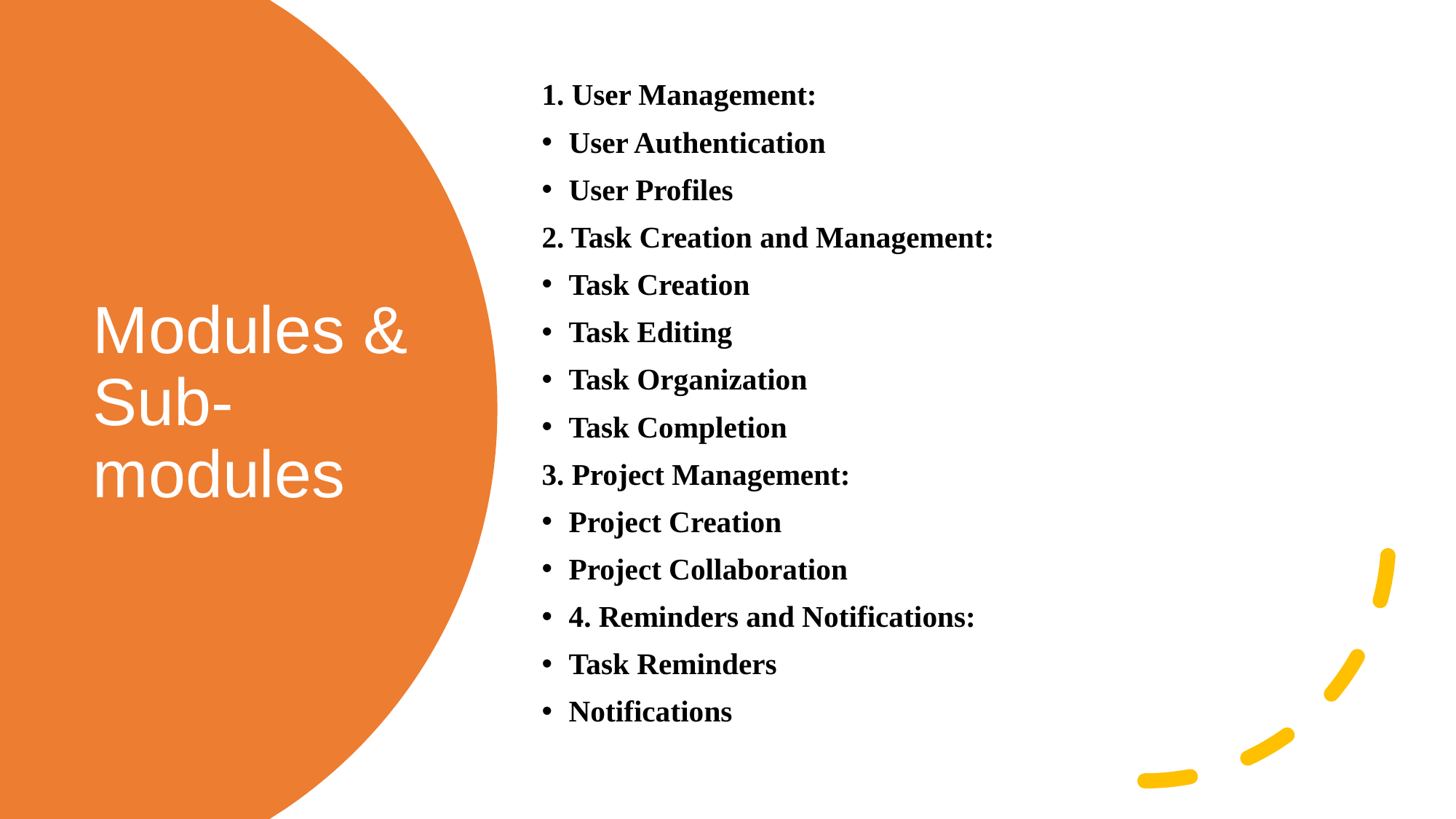

1. User Management:
User Authentication
User Profiles
2. Task Creation and Management:
Task Creation
Task Editing
Task Organization
Task Completion
3. Project Management:
Project Creation
Project Collaboration
4. Reminders and Notifications:
Task Reminders
Notifications
# Modules & Sub-modules